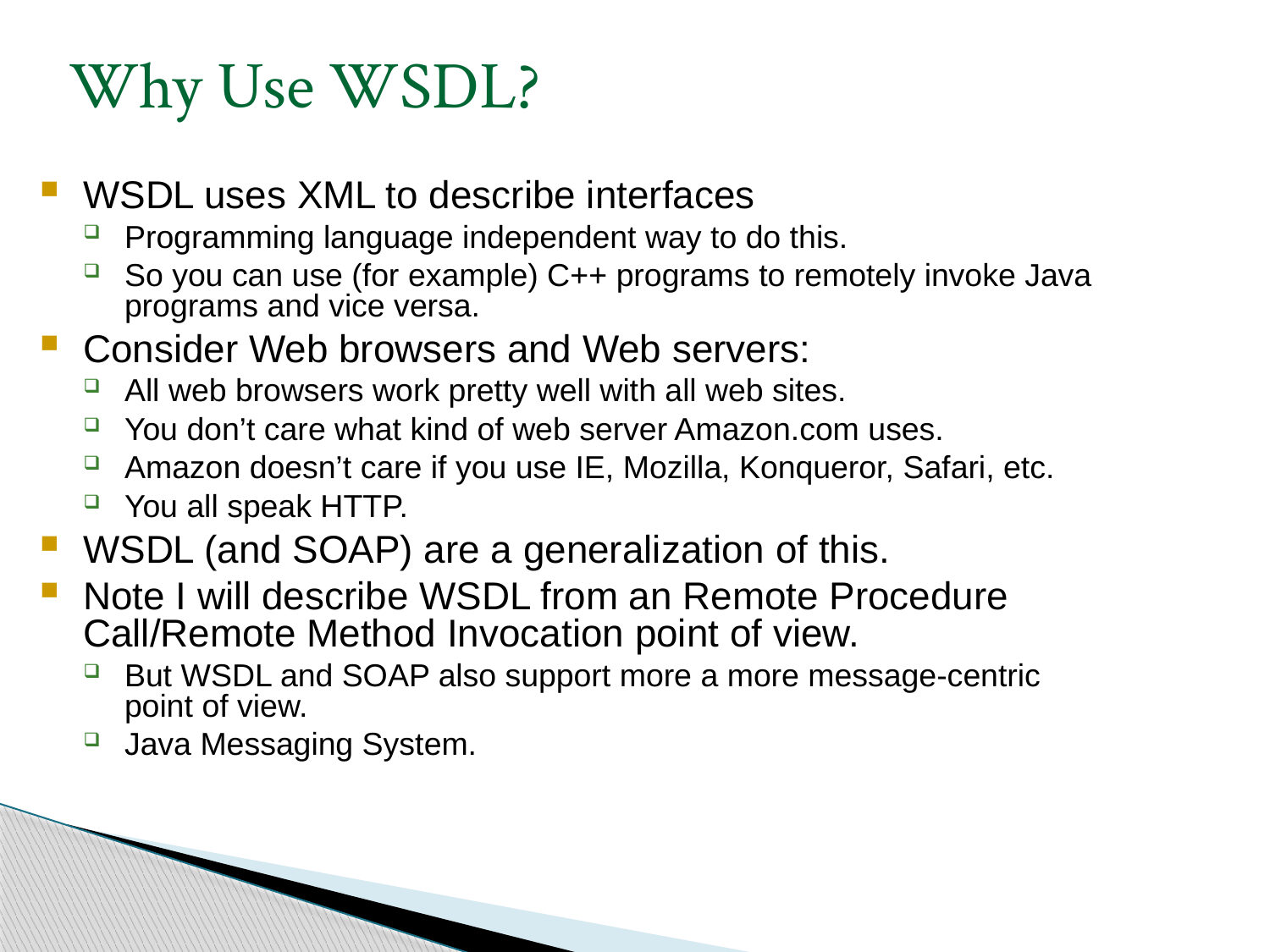

Why Use WSDL?
WSDL uses XML to describe interfaces
Programming language independent way to do this.
So you can use (for example) C++ programs to remotely invoke Java programs and vice versa.
Consider Web browsers and Web servers:
All web browsers work pretty well with all web sites.
You don’t care what kind of web server Amazon.com uses.
Amazon doesn’t care if you use IE, Mozilla, Konqueror, Safari, etc.
You all speak HTTP.
WSDL (and SOAP) are a generalization of this.
Note I will describe WSDL from an Remote Procedure Call/Remote Method Invocation point of view.
But WSDL and SOAP also support more a more message-centric point of view.
Java Messaging System.